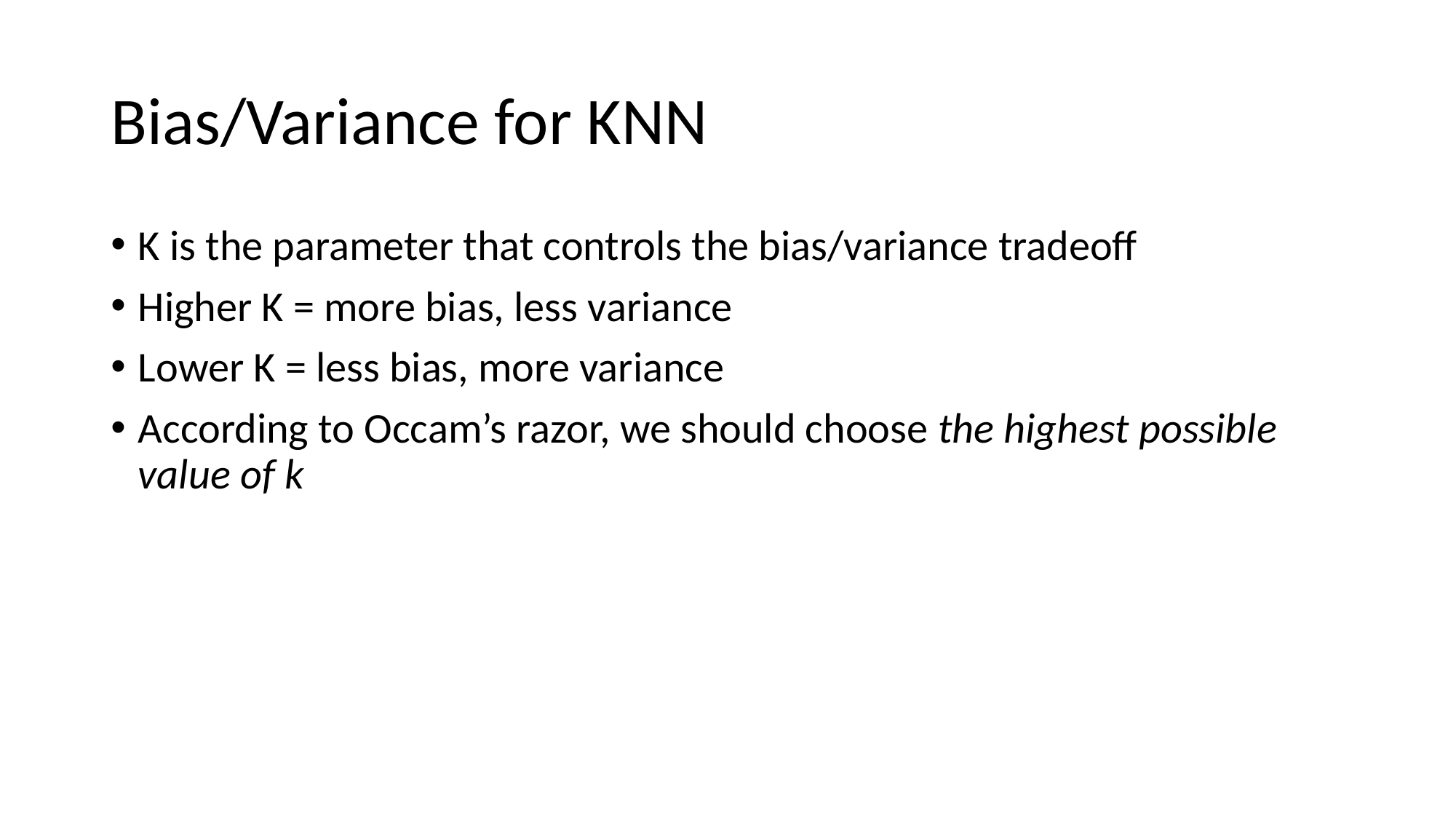

# Bias/Variance for KNN
K is the parameter that controls the bias/variance tradeoff
Higher K = more bias, less variance
Lower K = less bias, more variance
According to Occam’s razor, we should choose the highest possible value of k